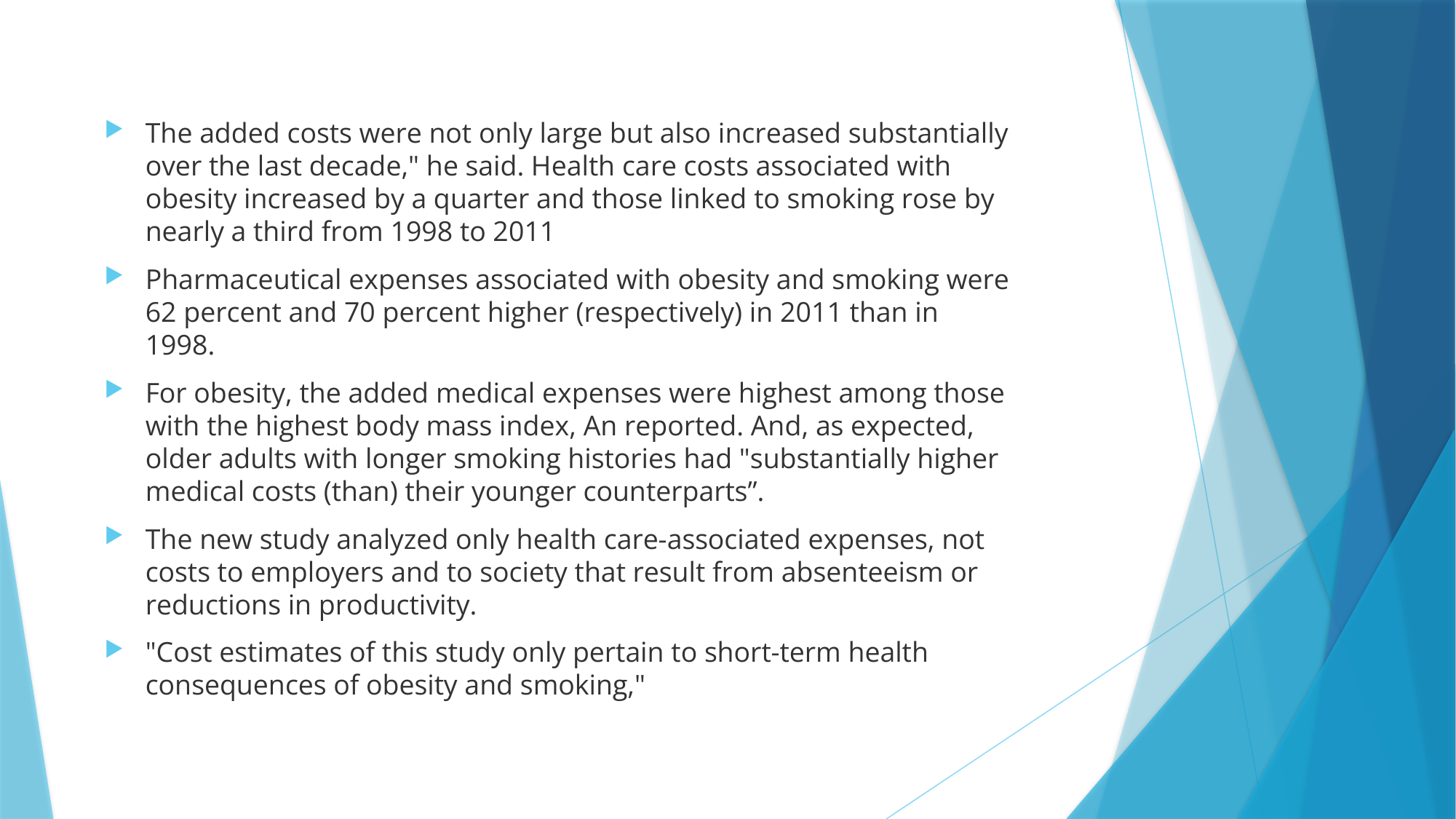

The added costs were not only large but also increased substantially over the last decade," he said. Health care costs associated with obesity increased by a quarter and those linked to smoking rose by nearly a third from 1998 to 2011
Pharmaceutical expenses associated with obesity and smoking were 62 percent and 70 percent higher (respectively) in 2011 than in 1998.
For obesity, the added medical expenses were highest among those with the highest body mass index, An reported. And, as expected, older adults with longer smoking histories had "substantially higher medical costs (than) their younger counterparts”.
The new study analyzed only health care-associated expenses, not costs to employers and to society that result from absenteeism or reductions in productivity.
"Cost estimates of this study only pertain to short-term health consequences of obesity and smoking,"